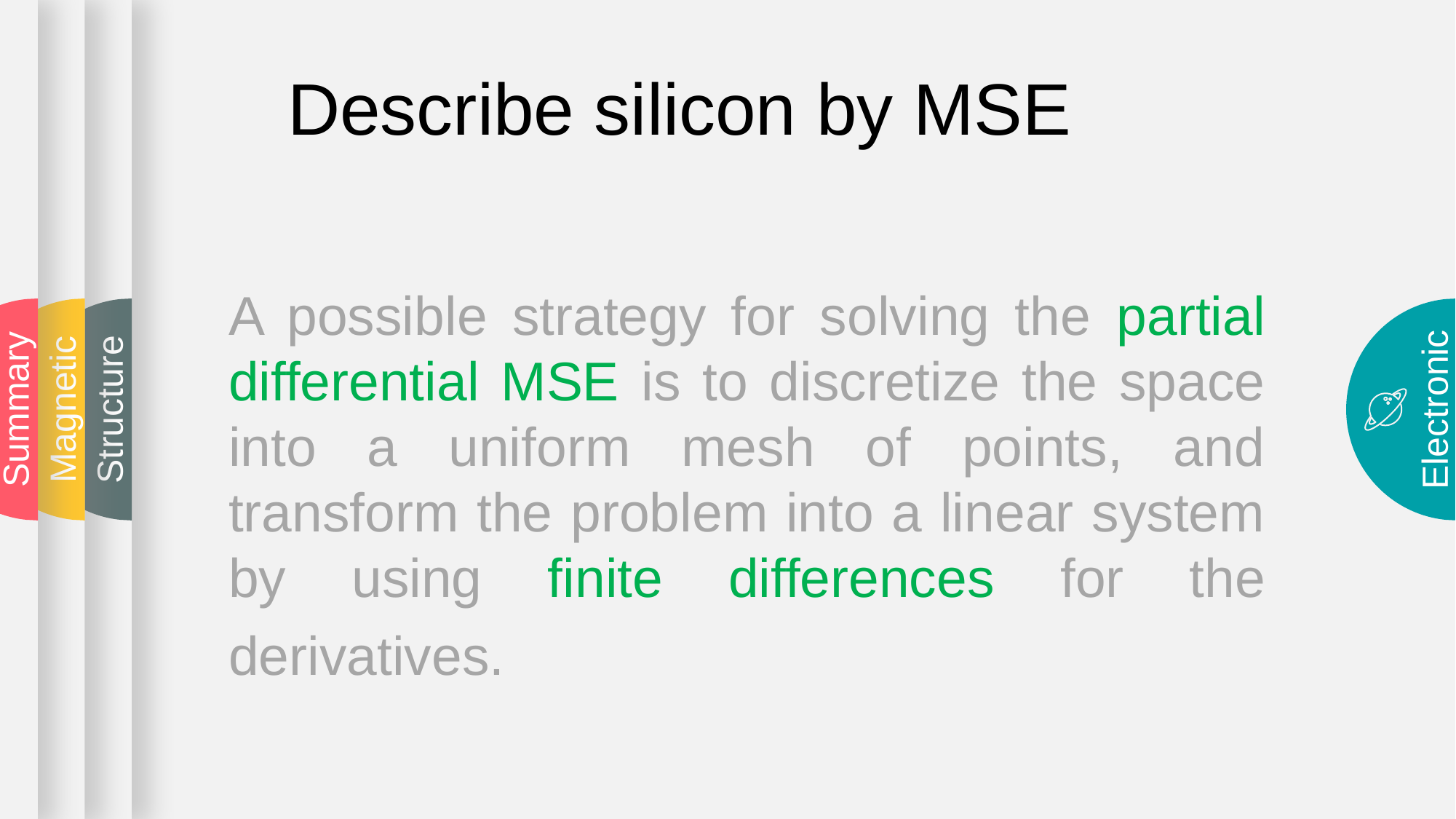

Summary

Magnetic

Structure

Electronic

Describe silicon by MSE
A possible strategy for solving the partial differential MSE is to discretize the space into a uniform mesh of points, and transform the problem into a linear system by using finite differences for the derivatives.